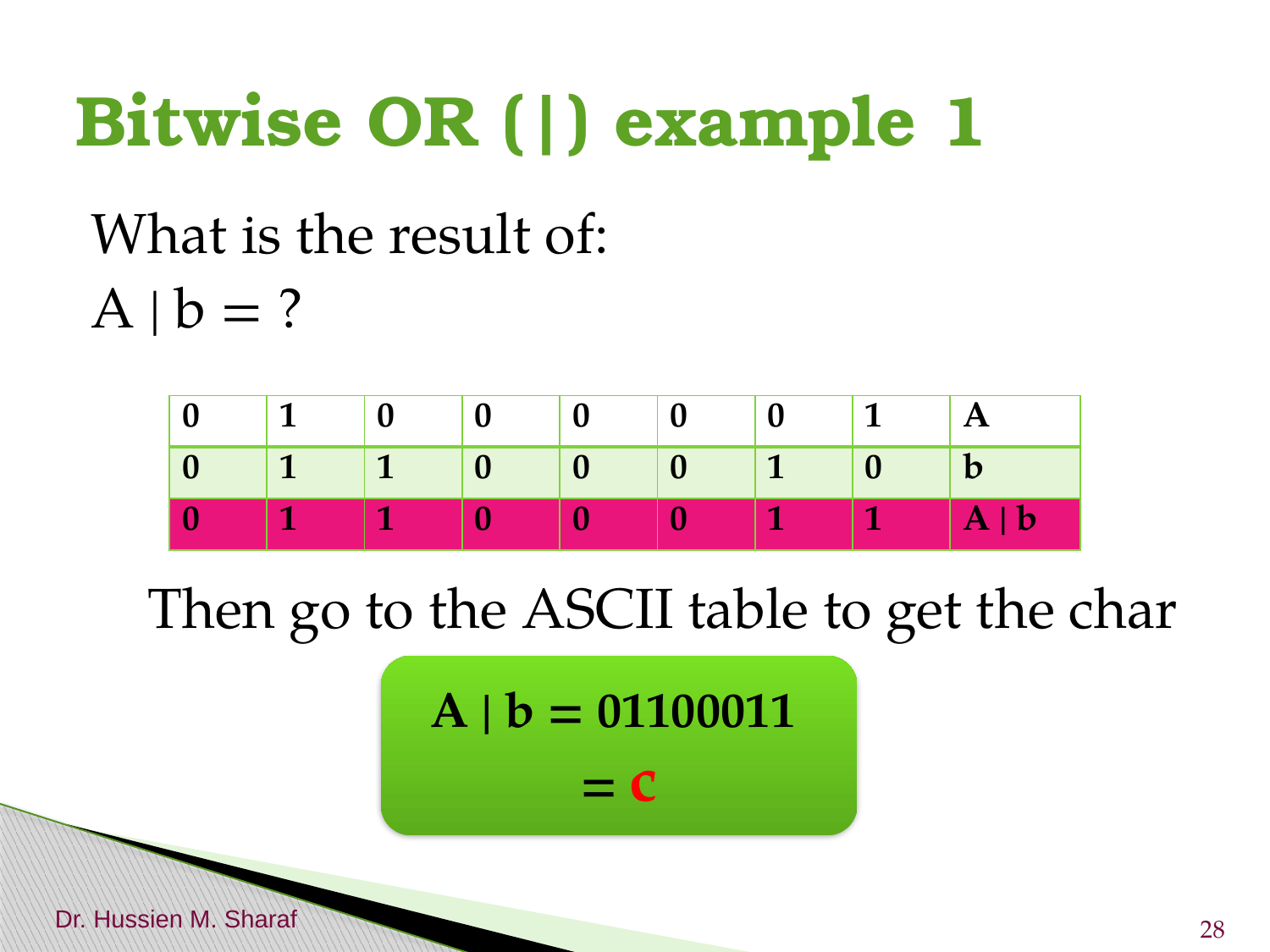

# Bitwise OR (|) example 1
What is the result of:
A | b = ?
| 0 | 1 | 0 | 0 | 0 | 0 | 0 | 1 | A |
| --- | --- | --- | --- | --- | --- | --- | --- | --- |
| 0 | 1 | 1 | 0 | 0 | 0 | 1 | 0 | b |
| 0 | 1 | 1 | 0 | 0 | 0 | 1 | 1 | A | b |
Then go to the ASCII table to get the char
A | b = 01100011
= c
Dr. Hussien M. Sharaf
28